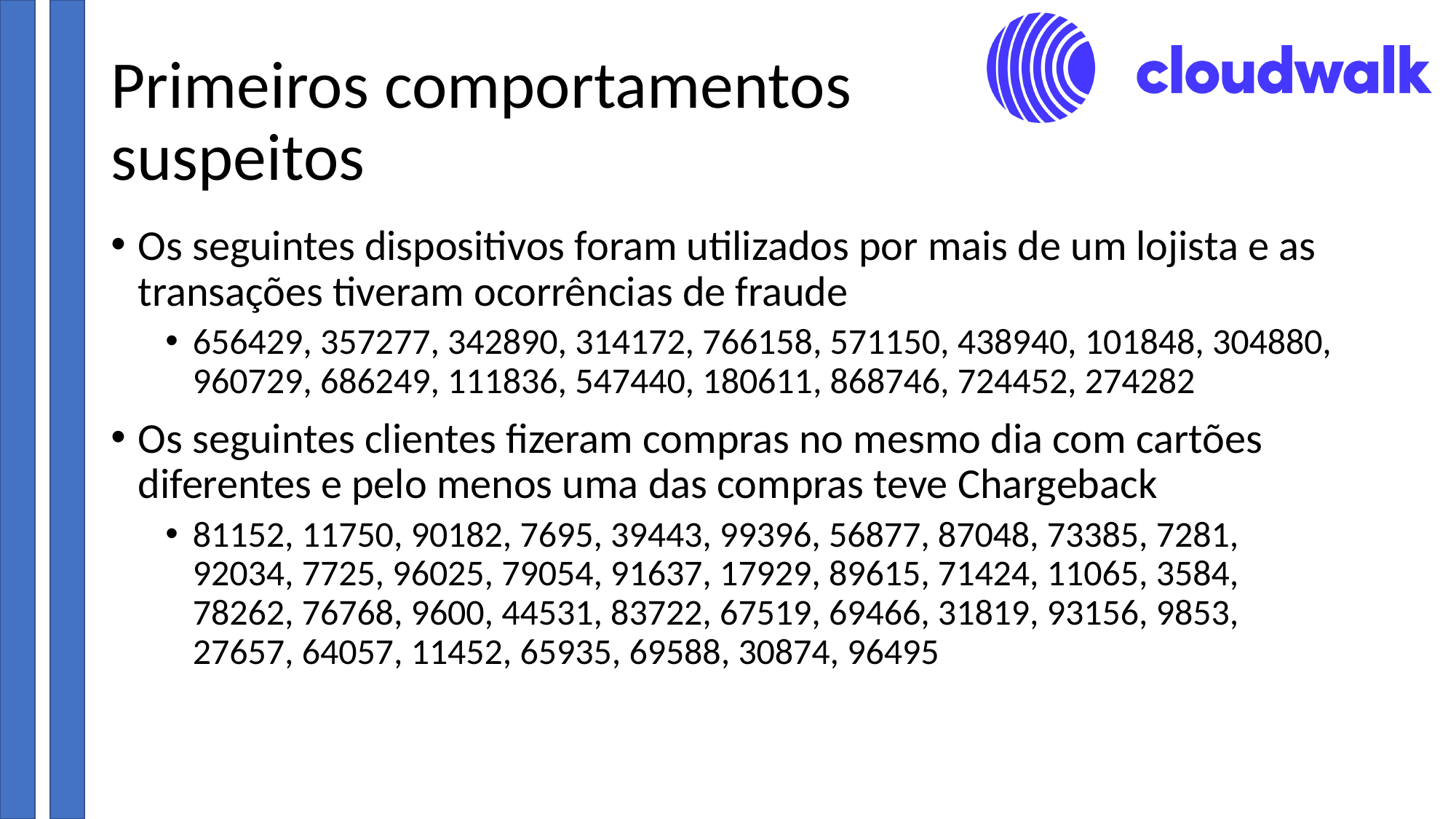

# Primeiros comportamentos suspeitos
Os seguintes dispositivos foram utilizados por mais de um lojista e as transações tiveram ocorrências de fraude
656429, 357277, 342890, 314172, 766158, 571150, 438940, 101848, 304880, 960729, 686249, 111836, 547440, 180611, 868746, 724452, 274282
Os seguintes clientes fizeram compras no mesmo dia com cartões diferentes e pelo menos uma das compras teve Chargeback
81152, 11750, 90182, 7695, 39443, 99396, 56877, 87048, 73385, 7281, 92034, 7725, 96025, 79054, 91637, 17929, 89615, 71424, 11065, 3584, 78262, 76768, 9600, 44531, 83722, 67519, 69466, 31819, 93156, 9853, 27657, 64057, 11452, 65935, 69588, 30874, 96495